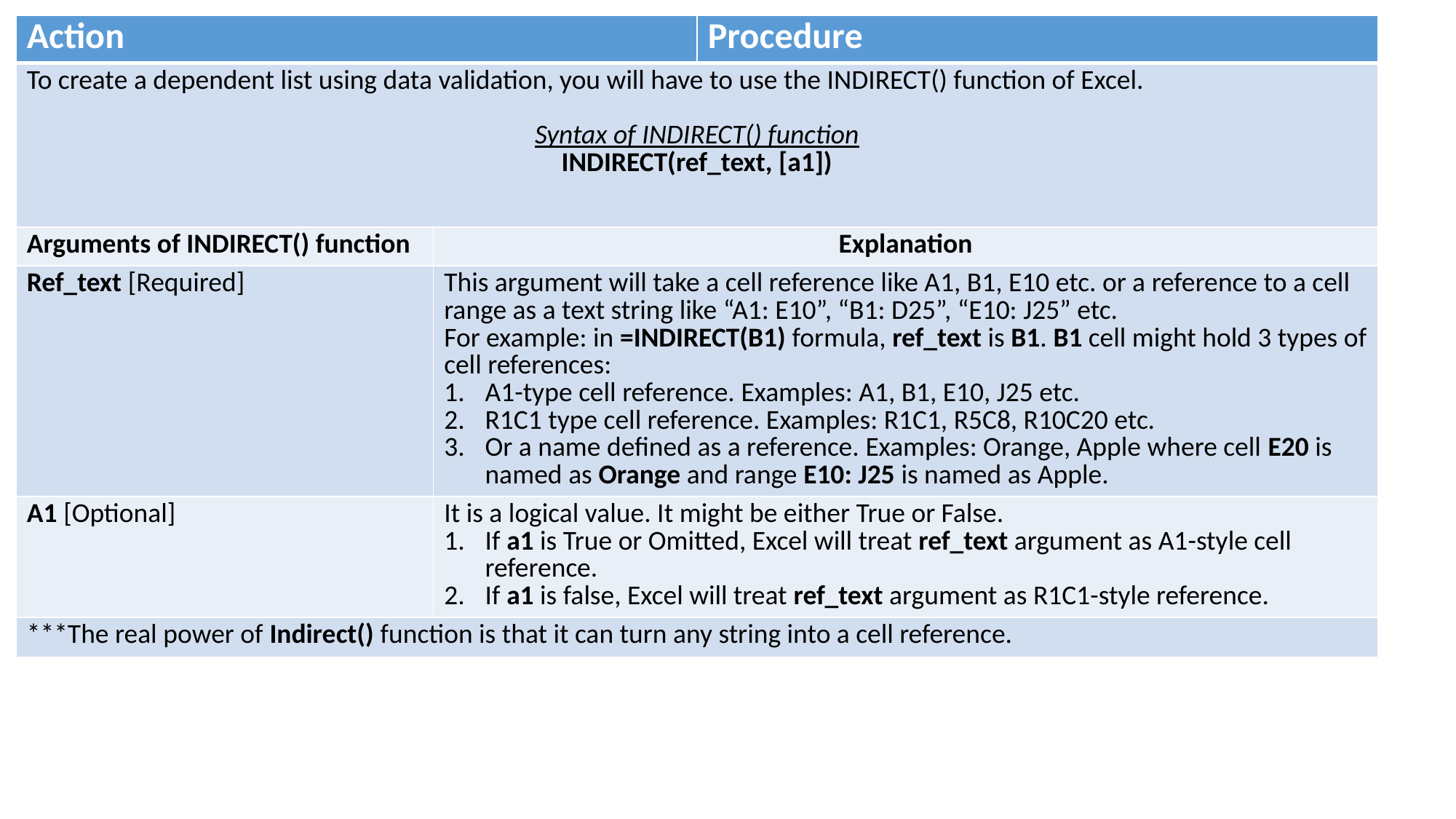

| Action |  | Procedure |
| --- | --- | --- |
| To create a dependent list using data validation, you will have to use the INDIRECT() function of Excel. Syntax of INDIRECT() function INDIRECT(ref\_text, [a1]) |  |  |
| Arguments of INDIRECT() function | Explanation |  |
| Ref\_text [Required] | This argument will take a cell reference like A1, B1, E10 etc. or a reference to a cell range as a text string like “A1: E10”, “B1: D25”, “E10: J25” etc. For example: in =INDIRECT(B1) formula, ref\_text is B1. B1 cell might hold 3 types of cell references: A1-type cell reference. Examples: A1, B1, E10, J25 etc. R1C1 type cell reference. Examples: R1C1, R5C8, R10C20 etc. Or a name defined as a reference. Examples: Orange, Apple where cell E20 is named as Orange and range E10: J25 is named as Apple. |  |
| A1 [Optional] | It is a logical value. It might be either True or False. If a1 is True or Omitted, Excel will treat ref\_text argument as A1-style cell reference. If a1 is false, Excel will treat ref\_text argument as R1C1-style reference. |  |
| \*\*\*The real power of Indirect() function is that it can turn any string into a cell reference. |  |  |